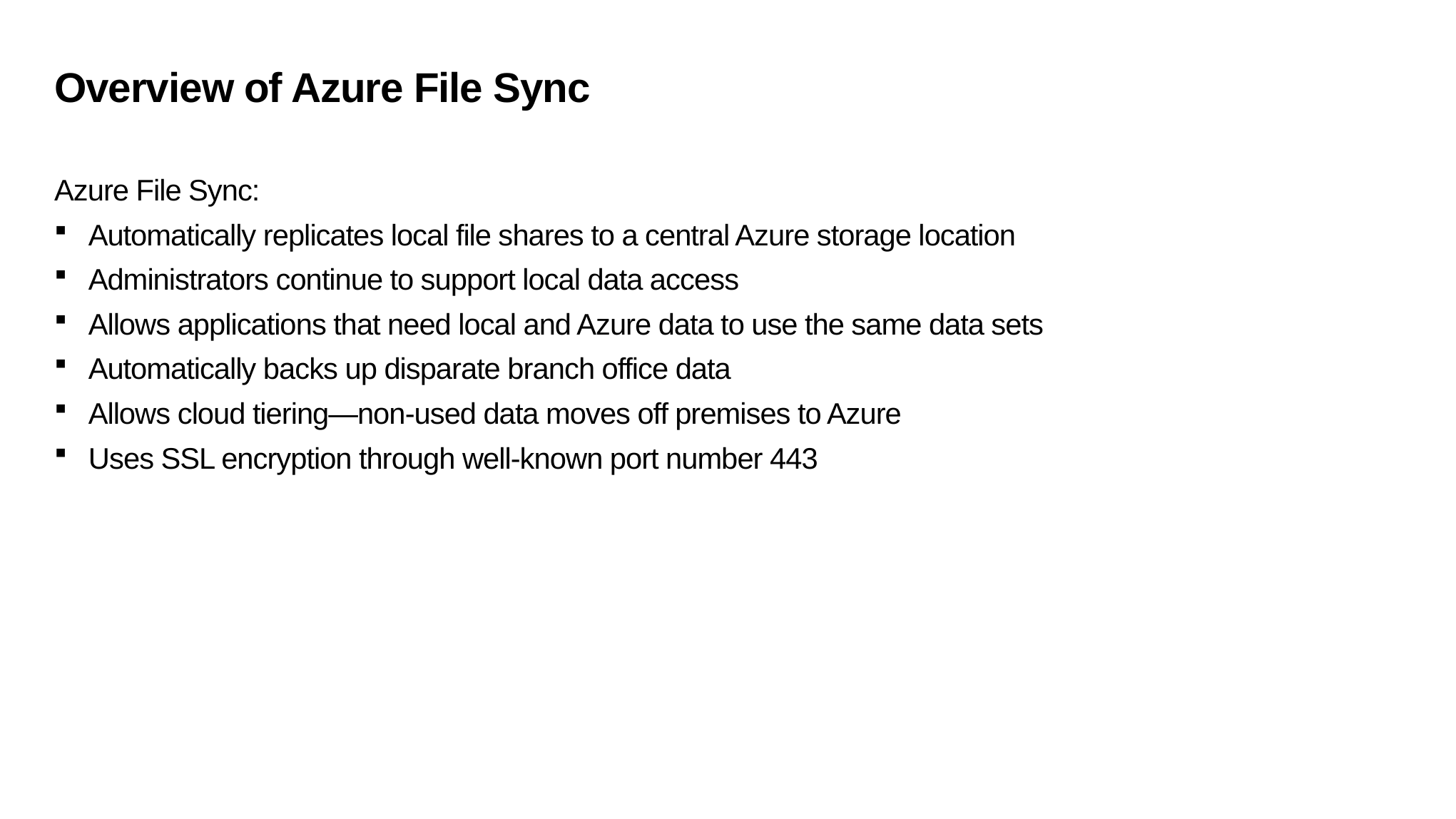

# Overview of Azure File Sync
Azure File Sync:
Automatically replicates local file shares to a central Azure storage location
Administrators continue to support local data access
Allows applications that need local and Azure data to use the same data sets
Automatically backs up disparate branch office data
Allows cloud tiering—non-used data moves off premises to Azure
Uses SSL encryption through well-known port number 443